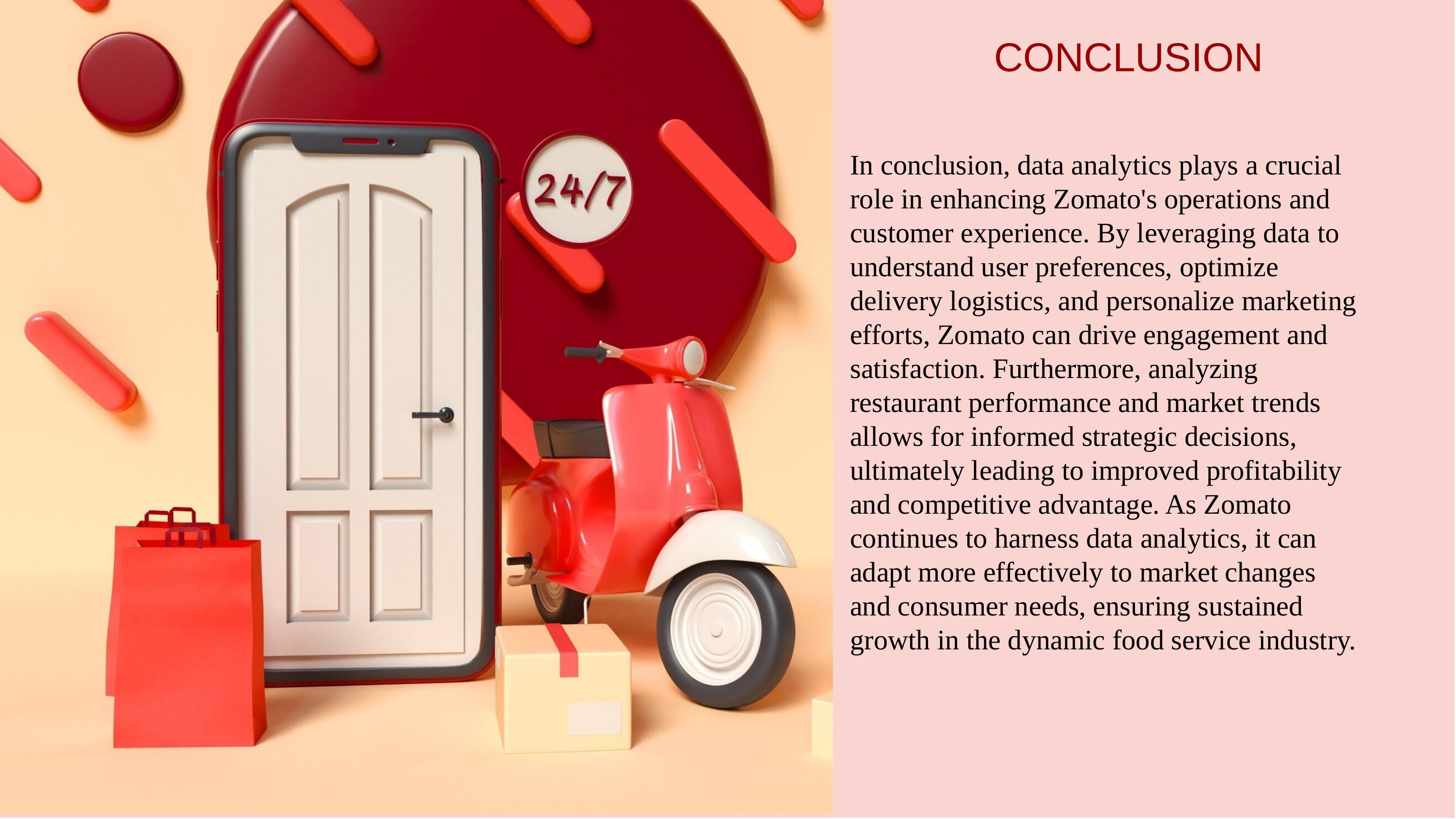

CONCLUSION
In conclusion, data analytics plays a crucial role in enhancing Zomato's operations and customer experience. By leveraging data to understand user preferences, optimize delivery logistics, and personalize marketing efforts, Zomato can drive engagement and satisfaction. Furthermore, analyzing restaurant performance and market trends allows for informed strategic decisions, ultimately leading to improved profitability and competitive advantage. As Zomato continues to harness data analytics, it can adapt more effectively to market changes and consumer needs, ensuring sustained growth in the dynamic food service industry.